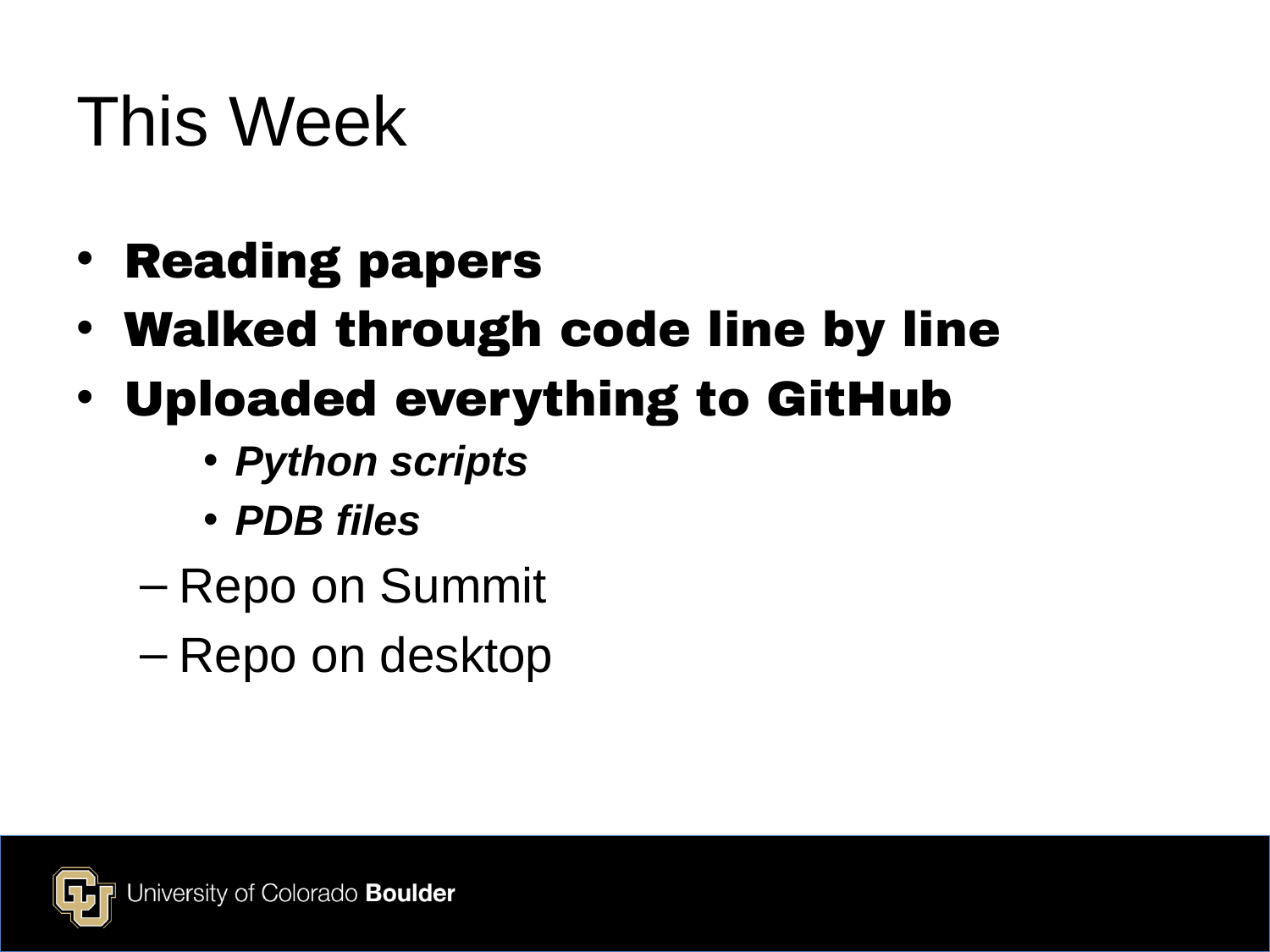

# This Week
Reading papers
Walked through code line by line
Uploaded everything to GitHub
Python scripts
PDB files
Repo on Summit
Repo on desktop